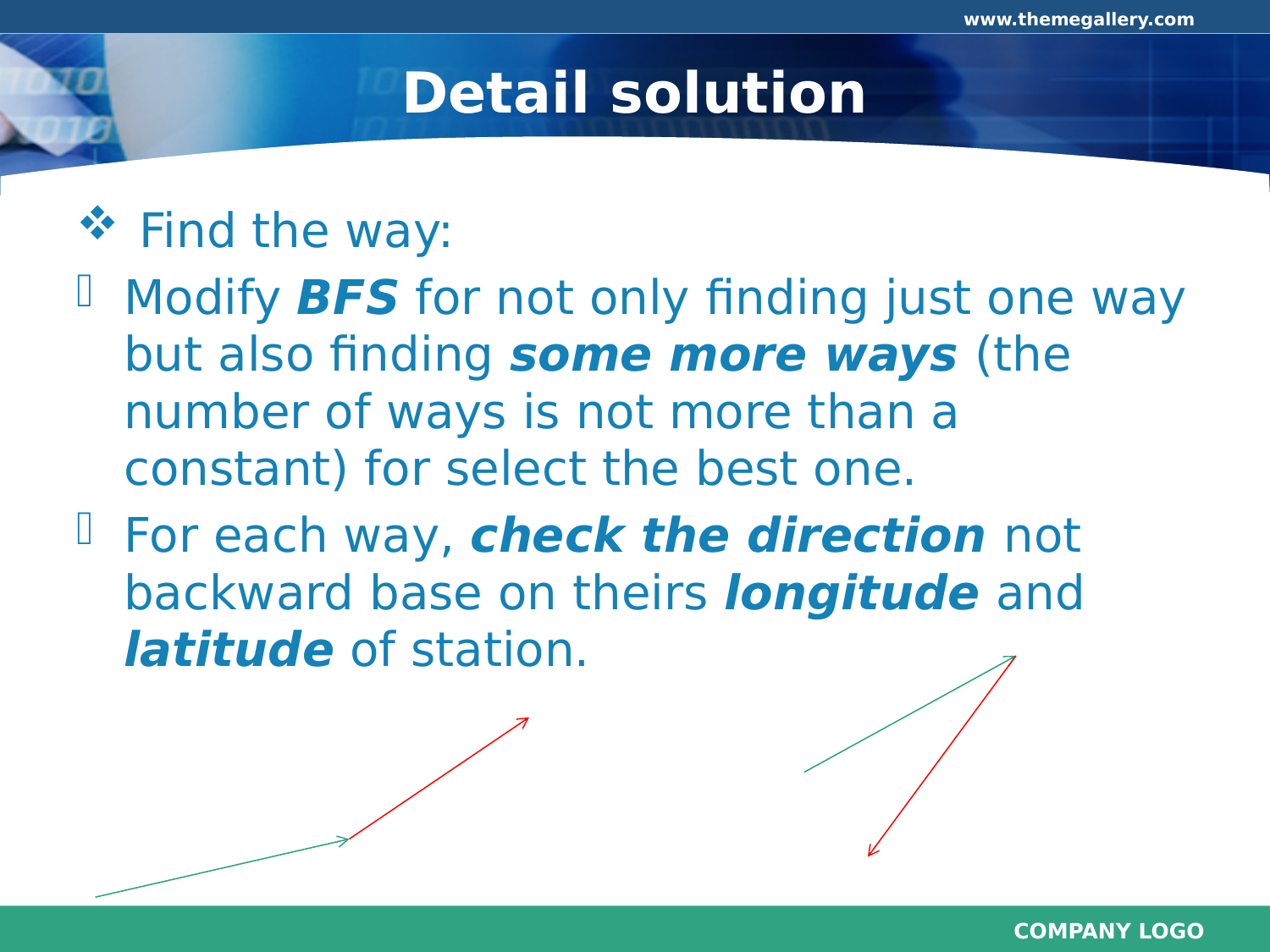

# Detail solution
 Find the way:
Modify BFS for not only finding just one way but also finding some more ways (the number of ways is not more than a constant) for select the best one.
For each way, check the direction not backward base on theirs longitude and latitude of station.